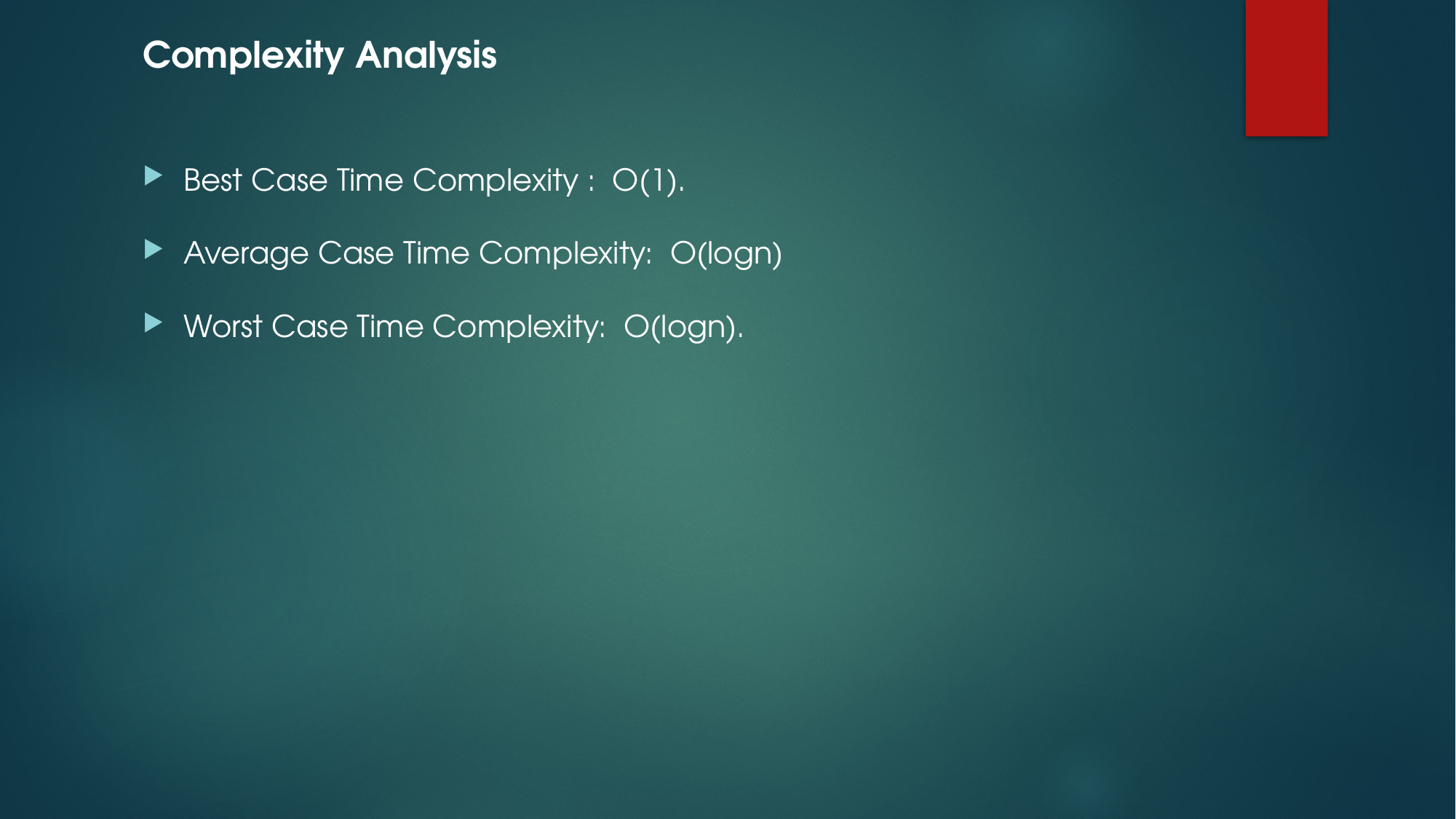

Complexity Analysis

Best Case Time Complexity :  O(1).
Average Case Time Complexity:  O(logn)
Worst Case Time Complexity:  O(logn).